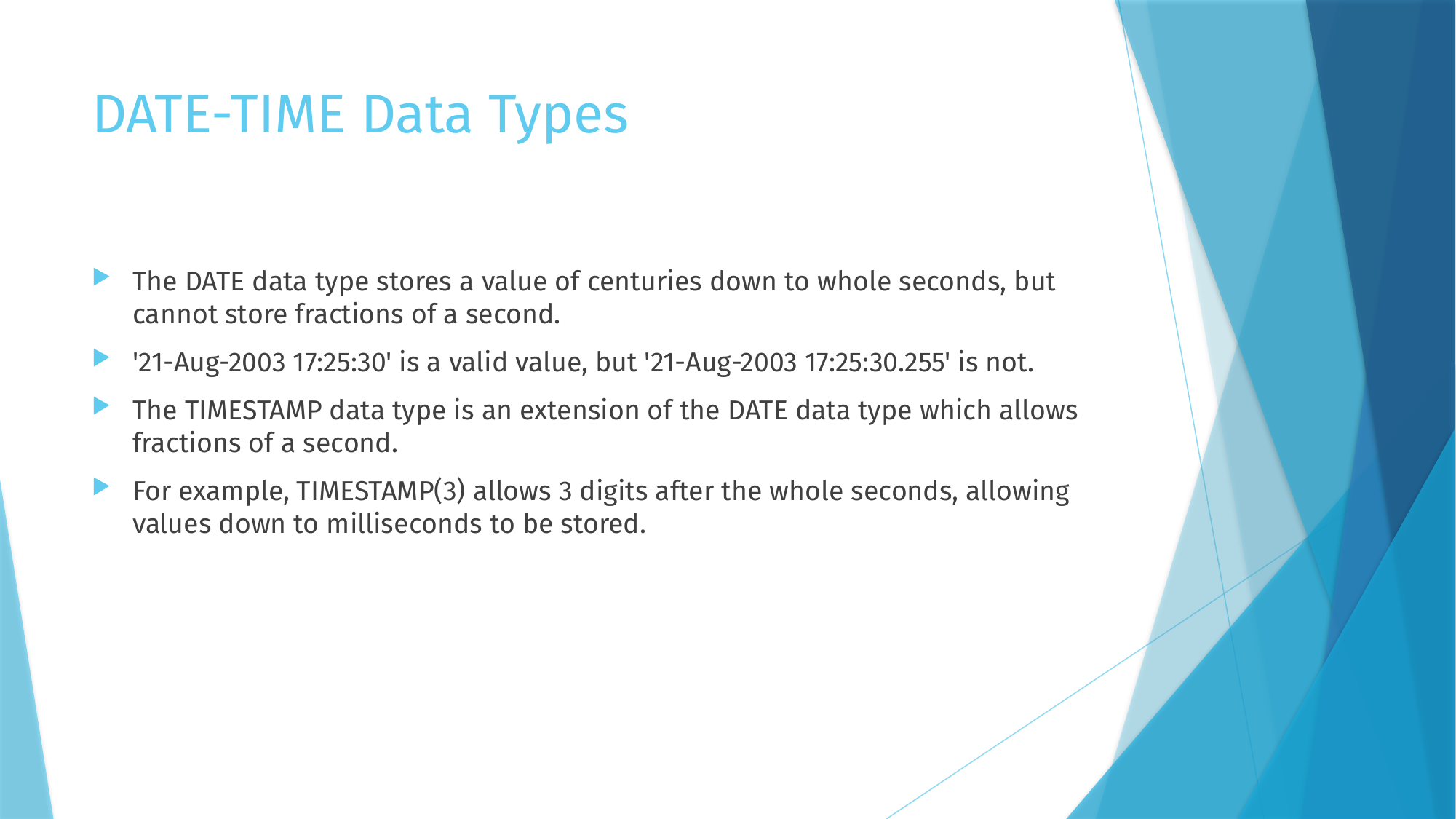

# DATE-TIME Data Types
The DATE data type stores a value of centuries down to whole seconds, but cannot store fractions of a second.
'21-Aug-2003 17:25:30' is a valid value, but '21-Aug-2003 17:25:30.255' is not.
The TIMESTAMP data type is an extension of the DATE data type which allows fractions of a second.
For example, TIMESTAMP(3) allows 3 digits after the whole seconds, allowing values down to milliseconds to be stored.